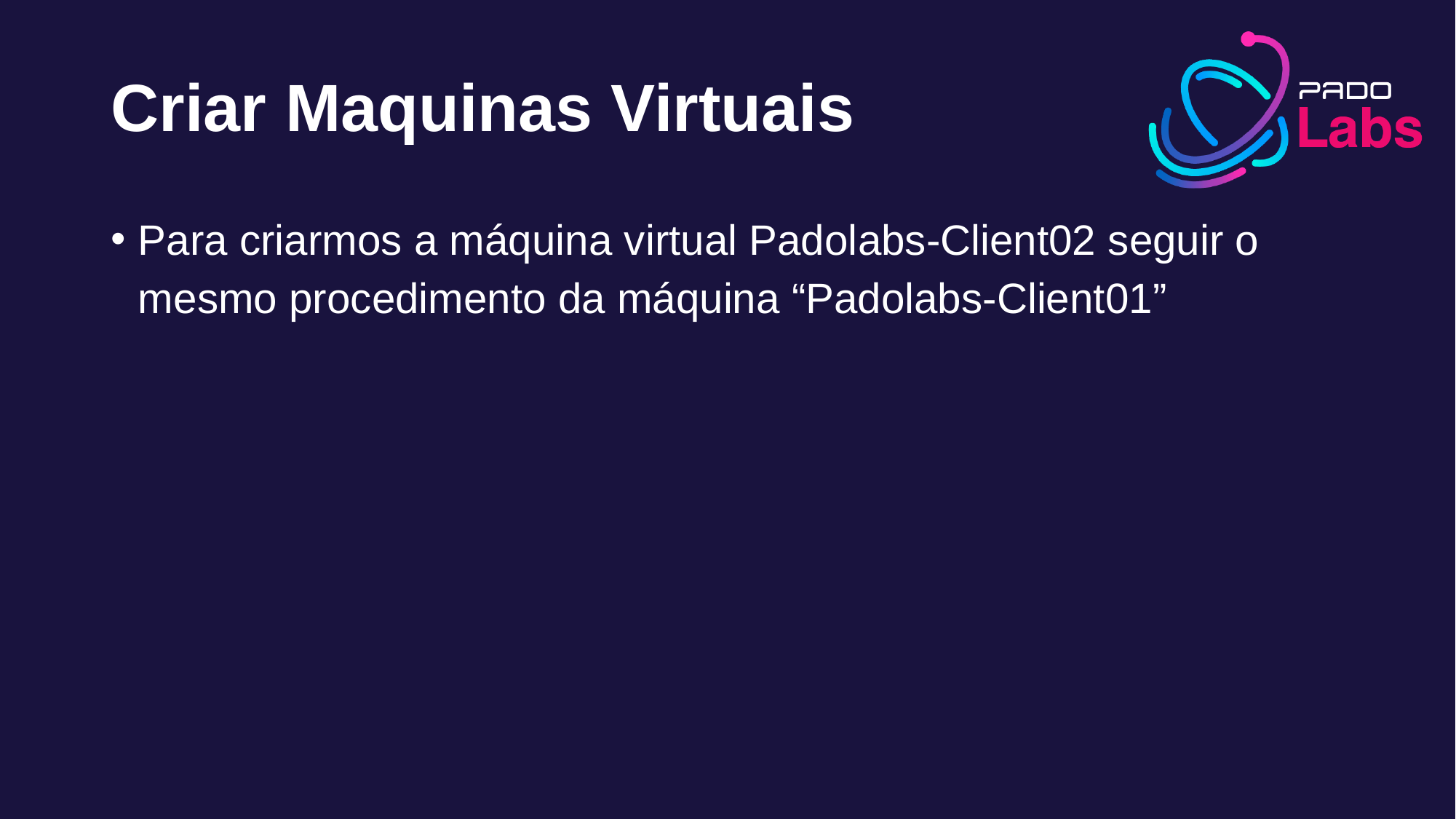

# Criar Maquinas Virtuais
Para criarmos a máquina virtual Padolabs-Client02 seguir o mesmo procedimento da máquina “Padolabs-Client01”